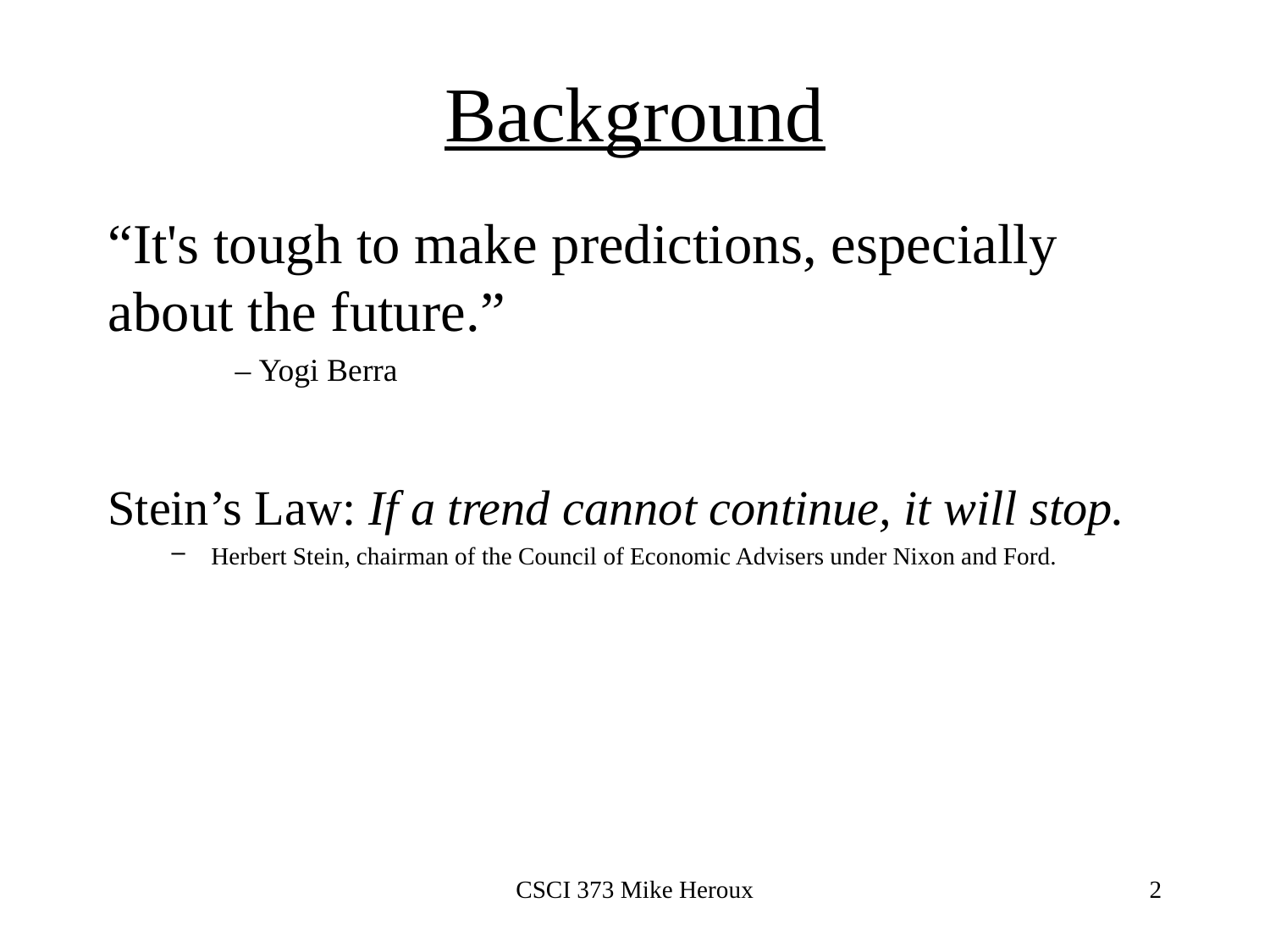

# Background
“It's tough to make predictions, especially about the future.”
	– Yogi Berra

Stein’s Law: If a trend cannot continue, it will stop.
Herbert Stein, chairman of the Council of Economic Advisers under Nixon and Ford.

CSCI 373 Mike Heroux
2